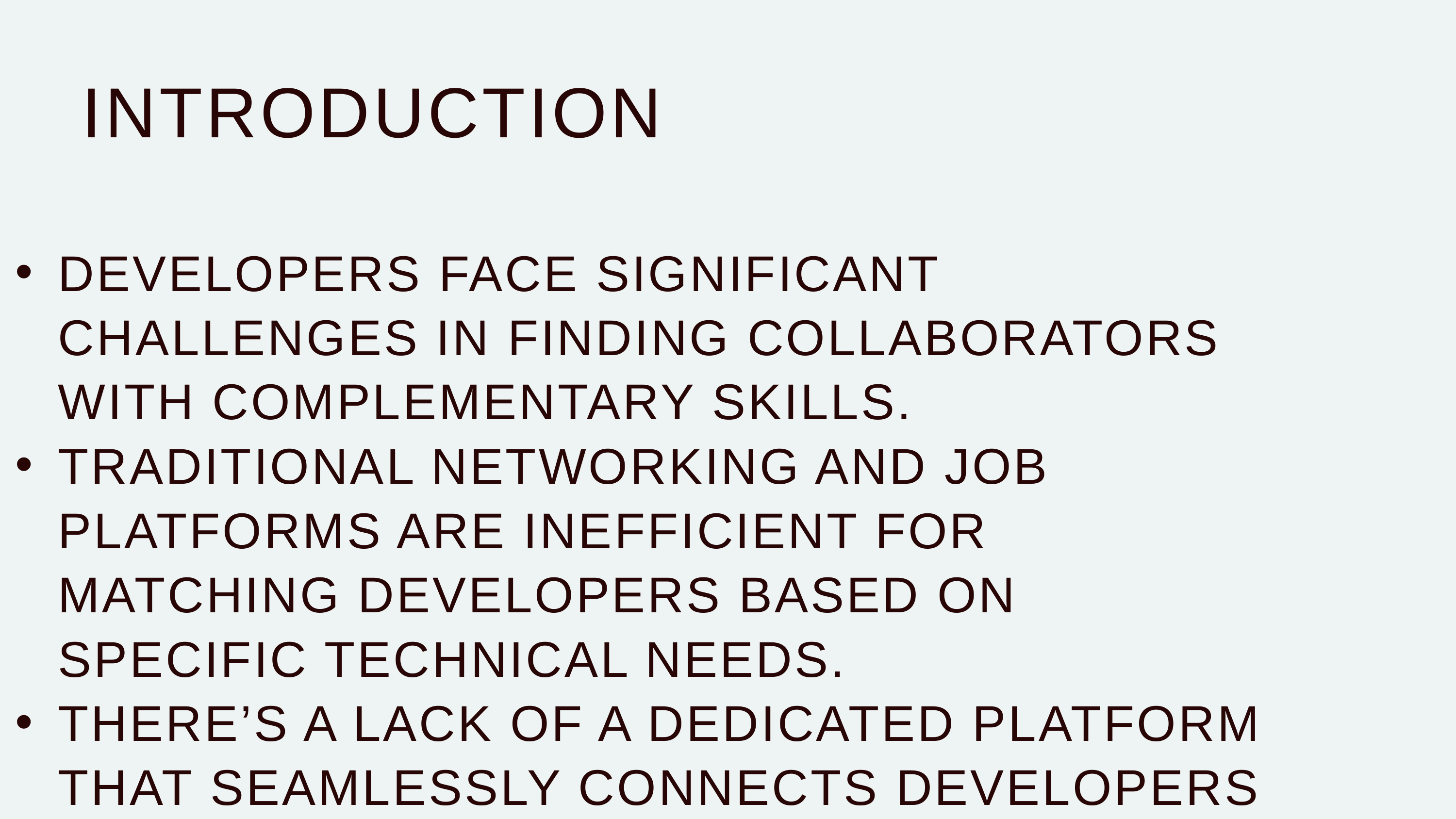

INTRODUCTION
DEVELOPERS FACE SIGNIFICANT CHALLENGES IN FINDING COLLABORATORS WITH COMPLEMENTARY SKILLS.
TRADITIONAL NETWORKING AND JOB PLATFORMS ARE INEFFICIENT FOR MATCHING DEVELOPERS BASED ON SPECIFIC TECHNICAL NEEDS.
THERE’S A LACK OF A DEDICATED PLATFORM THAT SEAMLESSLY CONNECTS DEVELOPERS FOR PROJECT COLLABORATION, ESPECIALLY IN REMOTE OR FREELANCE ENVIRONMENTS